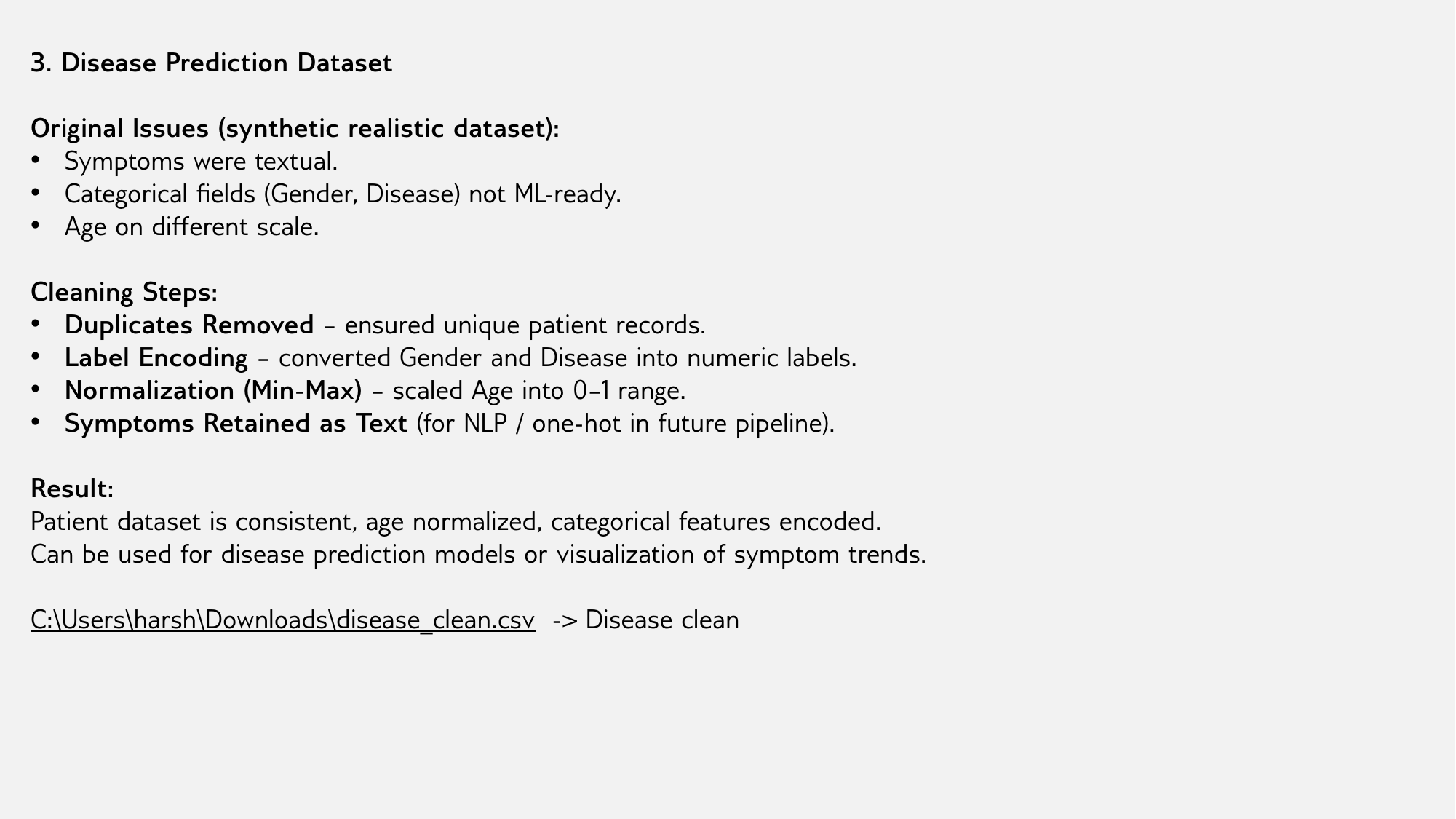

3. Disease Prediction Dataset

Original Issues (synthetic realistic dataset):
Symptoms were textual.
Categorical fields (Gender, Disease) not ML-ready.
Age on different scale.

Cleaning Steps:
Duplicates Removed – ensured unique patient records.
Label Encoding – converted Gender and Disease into numeric labels.
Normalization (Min-Max) – scaled Age into 0–1 range.
Symptoms Retained as Text (for NLP / one-hot in future pipeline).

Result:
Patient dataset is consistent, age normalized, categorical features encoded.
Can be used for disease prediction models or visualization of symptom trends.

C:\Users\harsh\Downloads\disease_clean.csv  -> Disease clean